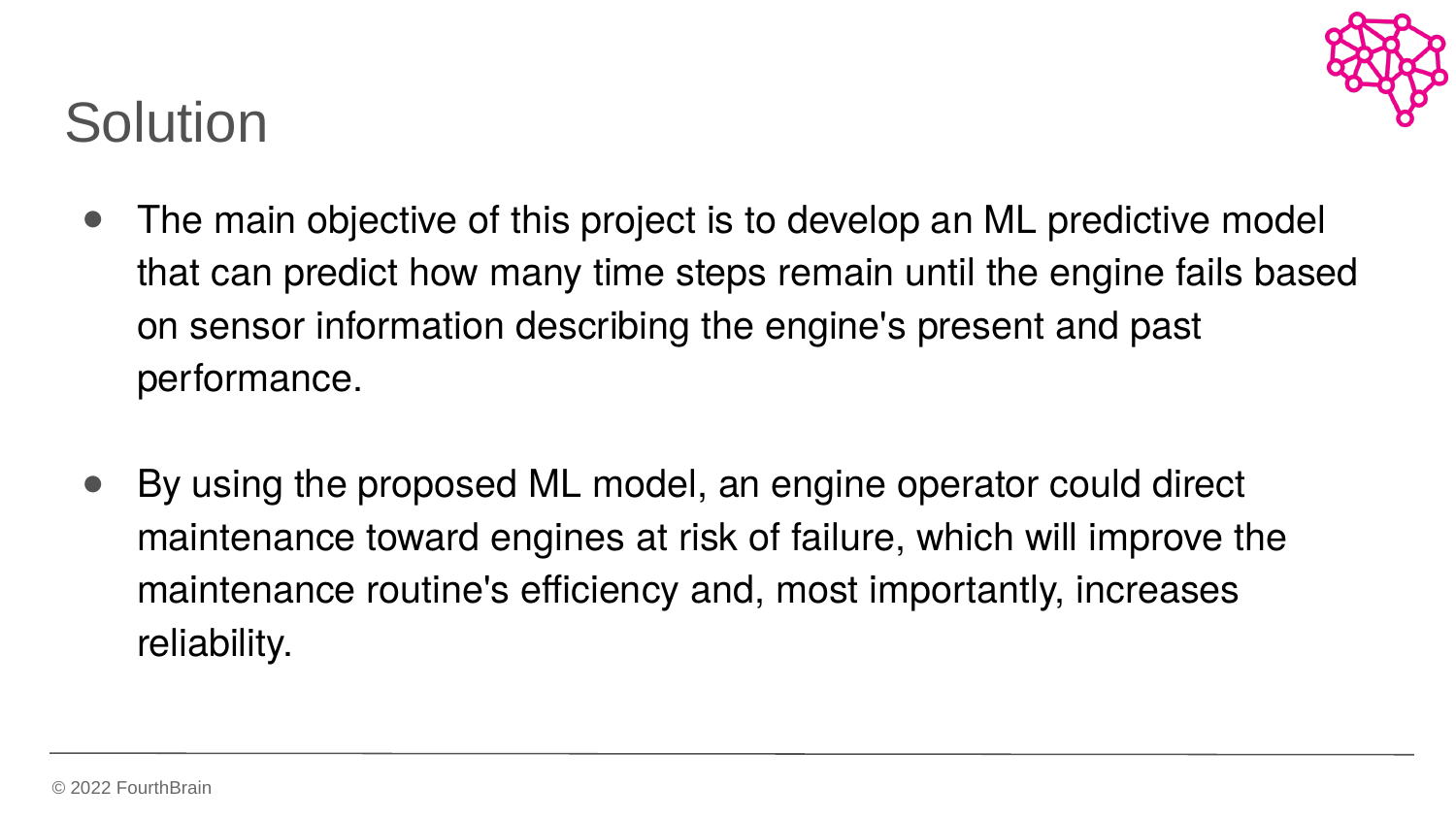

# Solution
The main objective of this project is to develop an ML predictive model that can predict how many time steps remain until the engine fails based on sensor information describing the engine's present and past performance.

By using the proposed ML model, an engine operator could direct maintenance toward engines at risk of failure, which will improve the maintenance routine's efficiency and, most importantly, increases reliability.